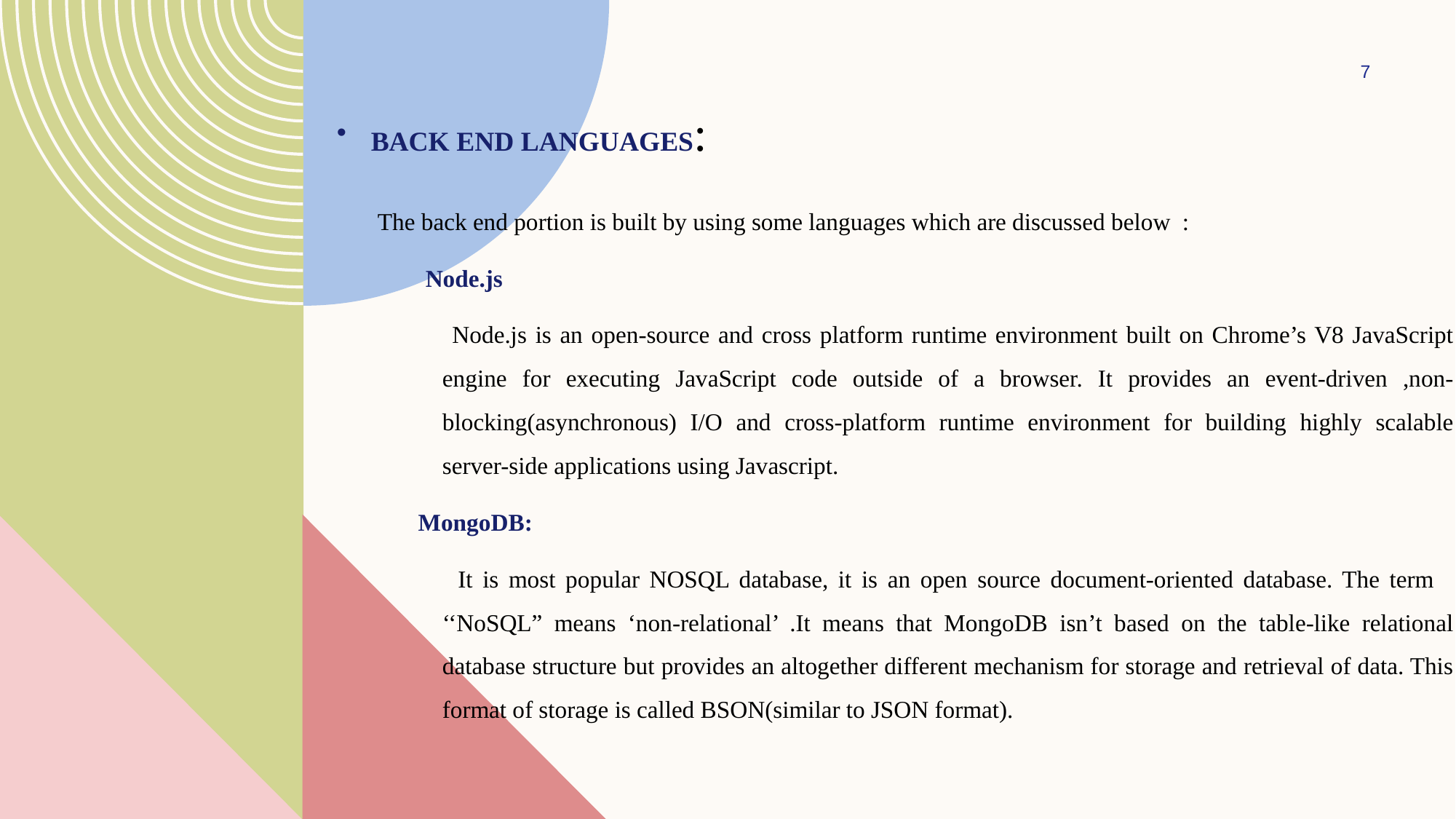

7
# Back end languages:

      The back end portion is built by using some languages which are discussed below  :
              Node.js
    Node.js is an open-source and cross platform runtime environment built on Chrome’s V8 JavaScript engine for executing JavaScript code outside of a browser. It provides an event-driven ,non-blocking(asynchronous) I/O and cross-platform runtime environment for building highly scalable server-side applications using Javascript.
MongoDB:
    It is most popular NOSQL database, it is an open source document-oriented database. The term   ‘‘NoSQL” means ‘non-relational’ .It means that MongoDB isn’t based on the table-like relational database structure but provides an altogether different mechanism for storage and retrieval of data. This format of storage is called BSON(similar to JSON format).